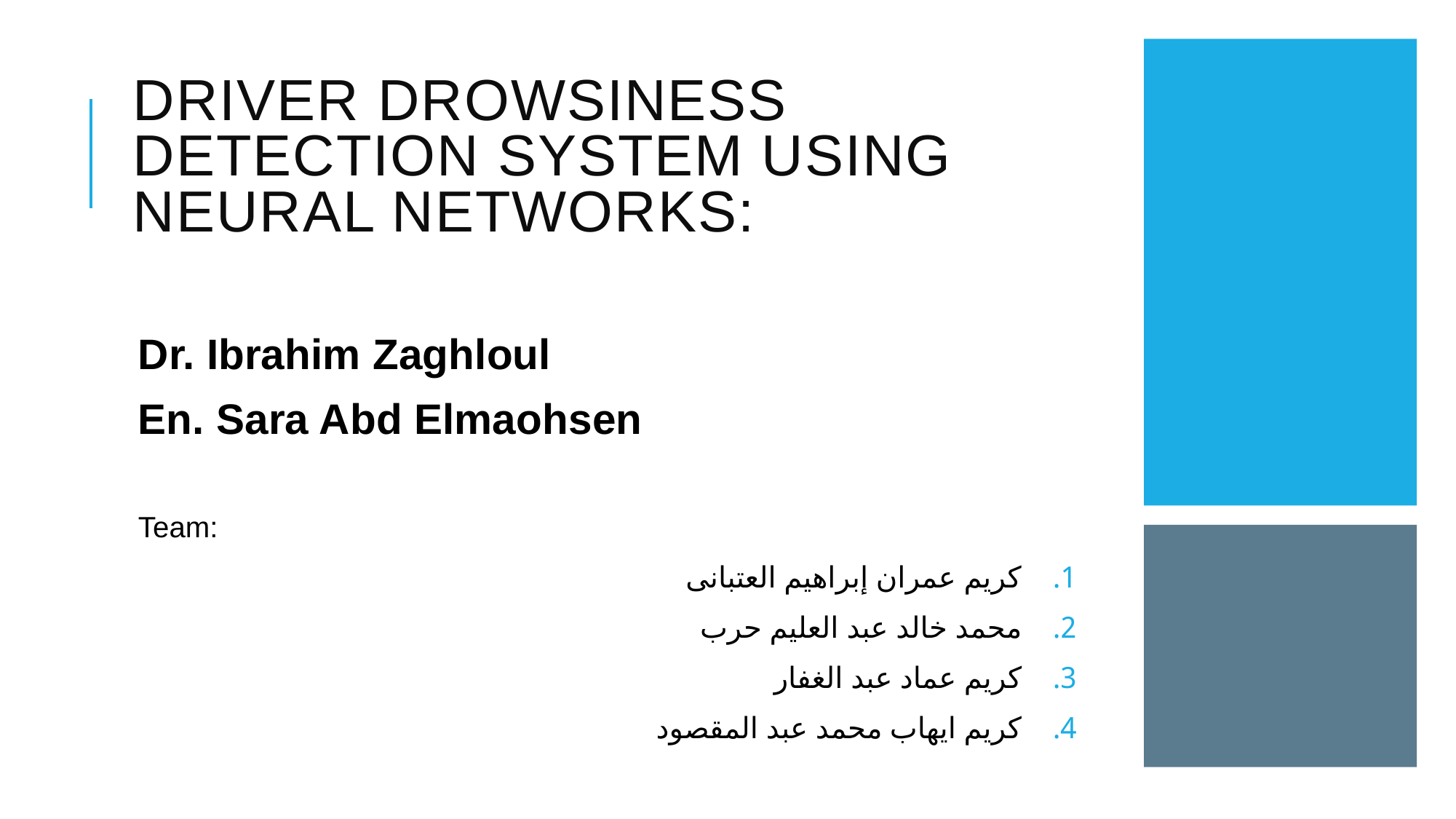

# driver drowsiness detection system using neural networks:

Dr. Ibrahim Zaghloul
En. Sara Abd Elmaohsen

Team:
كريم عمران إبراهيم العتبانى
محمد خالد عبد العليم حرب
كريم عماد عبد الغفار
كريم ايهاب محمد عبد المقصود